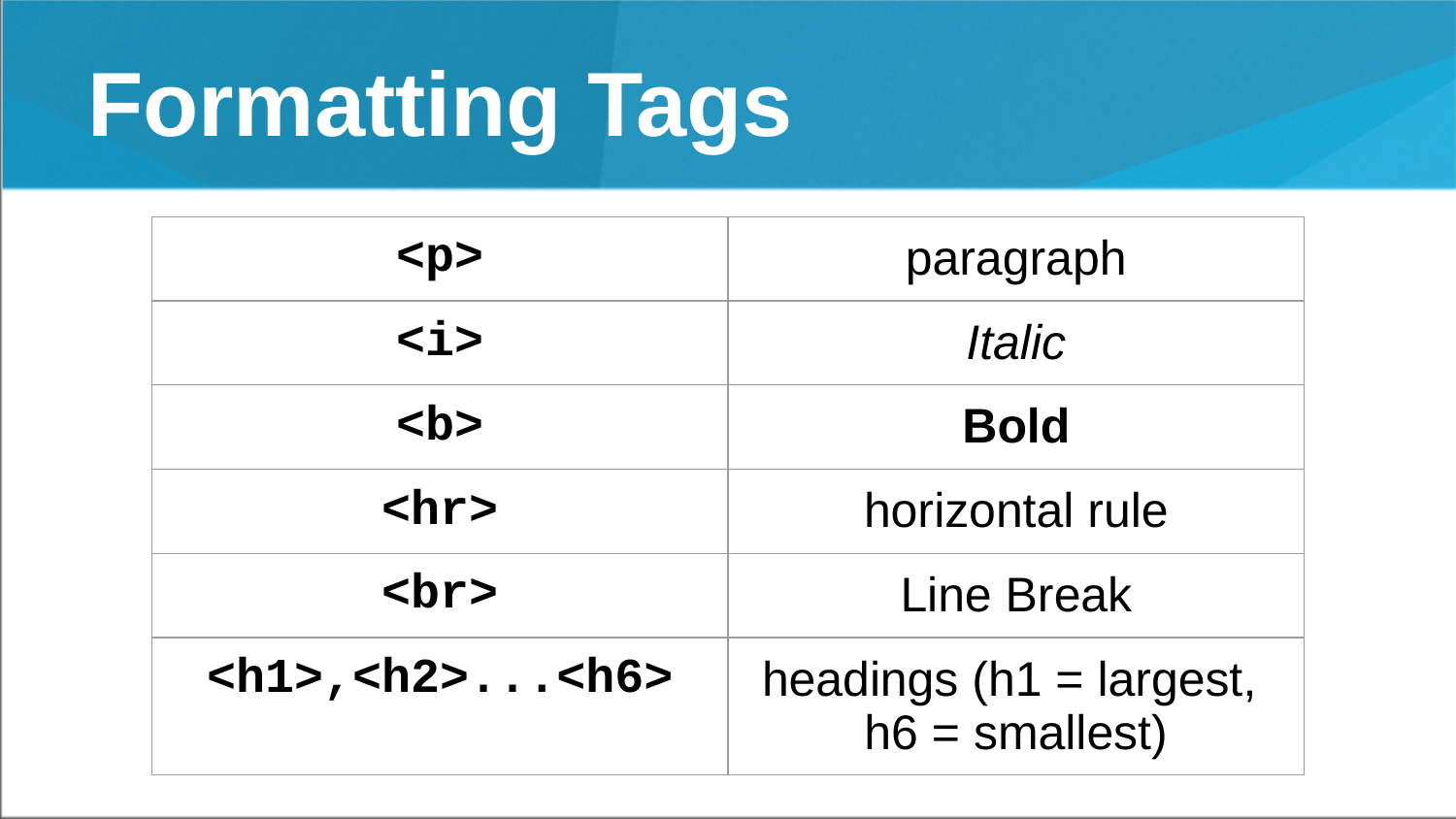

# Formatting Tags
| <p> | paragraph |
| --- | --- |
| <i> | Italic |
| <b> | Bold |
| <hr> | horizontal rule |
| <br> | Line Break |
| <h1>,<h2>...<h6> | headings (h1 = largest, h6 = smallest) |